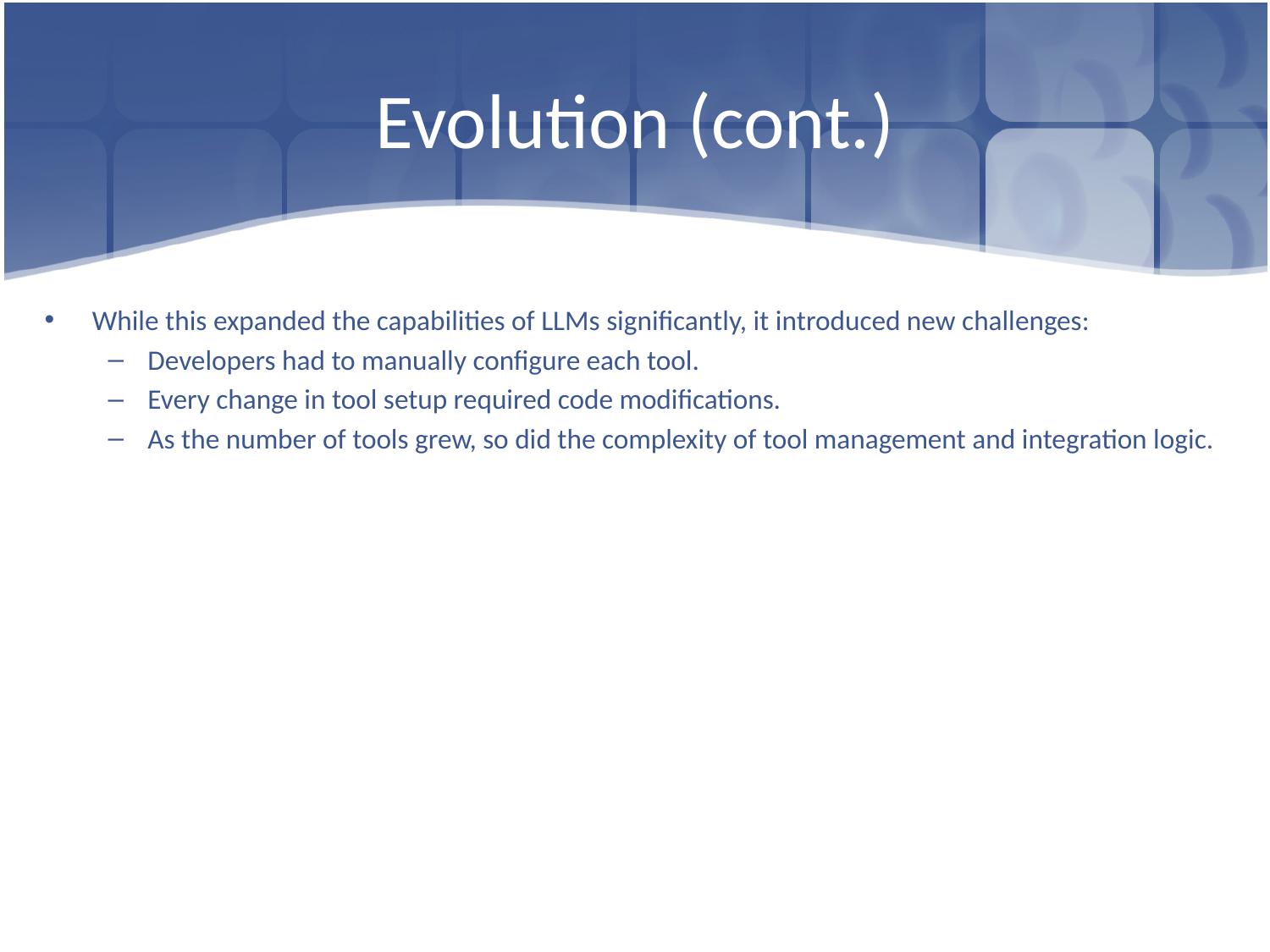

# Evolution (cont.)
While this expanded the capabilities of LLMs significantly, it introduced new challenges:
Developers had to manually configure each tool.
Every change in tool setup required code modifications.
As the number of tools grew, so did the complexity of tool management and integration logic.